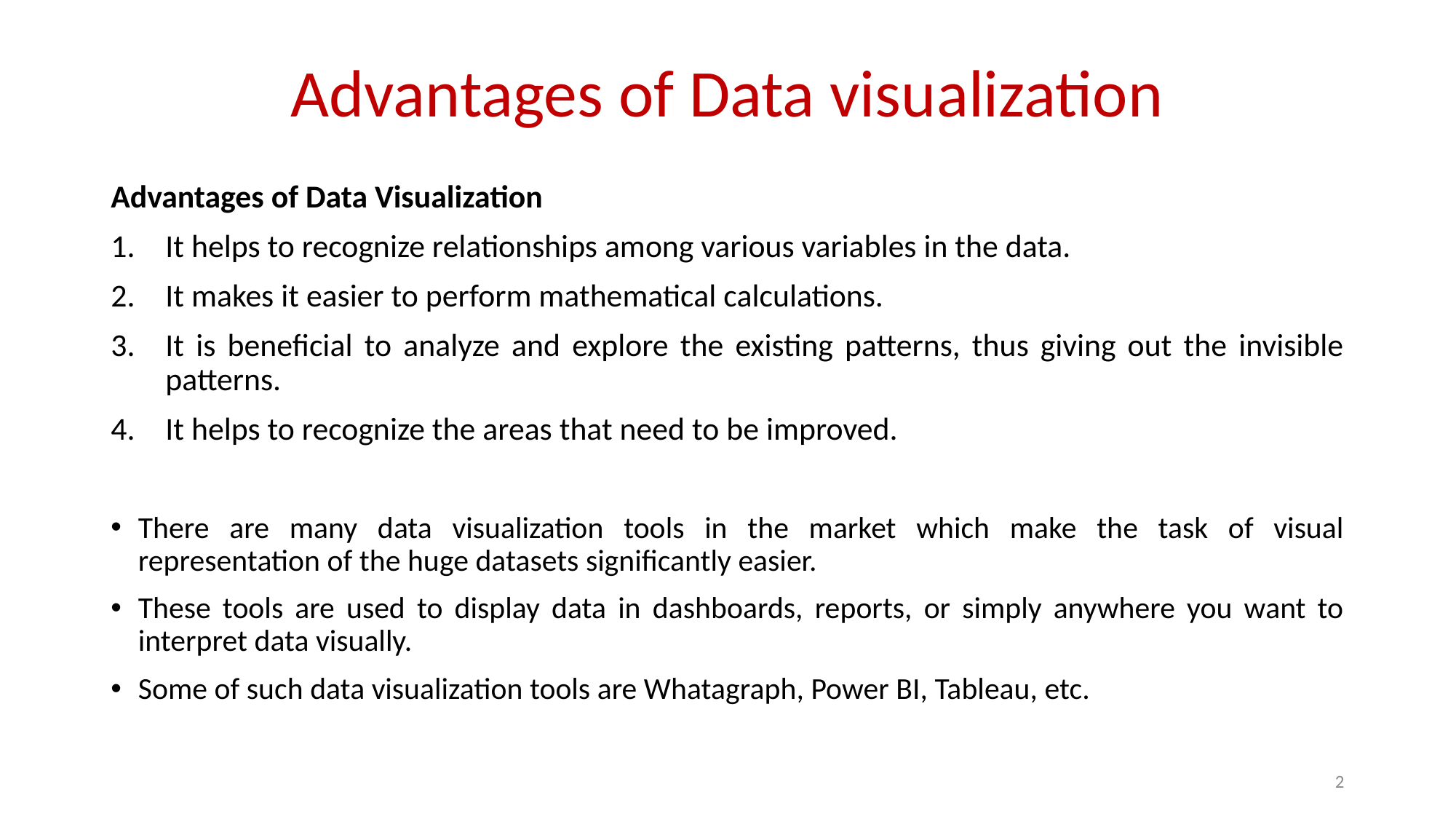

# Advantages of Data visualization
Advantages of Data Visualization
It helps to recognize relationships among various variables in the data.
It makes it easier to perform mathematical calculations.
It is beneficial to analyze and explore the existing patterns, thus giving out the invisible patterns.
It helps to recognize the areas that need to be improved.

There are many data visualization tools in the market which make the task of visual representation of the huge datasets significantly easier.
These tools are used to display data in dashboards, reports, or simply anywhere you want to interpret data visually.
Some of such data visualization tools are Whatagraph, Power BI, Tableau, etc.
2